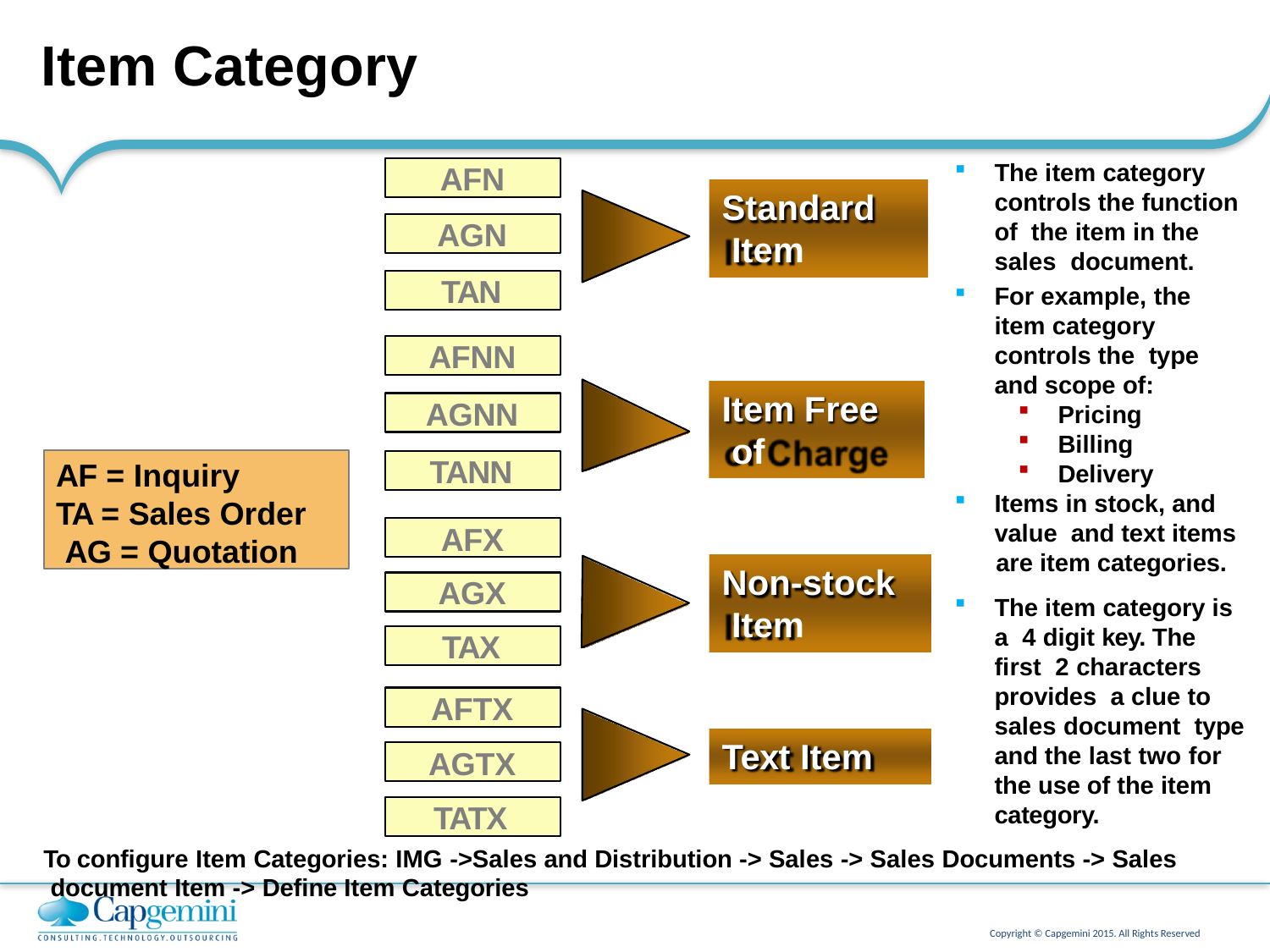

# Item Category
The item category  controls the function of  the item in the sales  document.
AFN

Standard  Item

AGN

TAN
For example, the item category controls the  type and scope of:
Pricing
Billing
Delivery
AFNN

Item Free  of Charge
AGNN

AF = Inquiry
TA = Sales Order  AG = Quotation
TANN
Items in stock, and value  and text items
      are item categories.
AFX

Non-stock  Item
AGX

The item category is a  4 digit key. The first  2 characters provides  a clue to sales document  type and the last two for  the use of the item  category.
TAX
AFTX

Text Item
AGTX
TATX
To configure Item Categories: IMG ->Sales and Distribution -> Sales -> Sales Documents -> Sales  document Item -> Define Item Categories